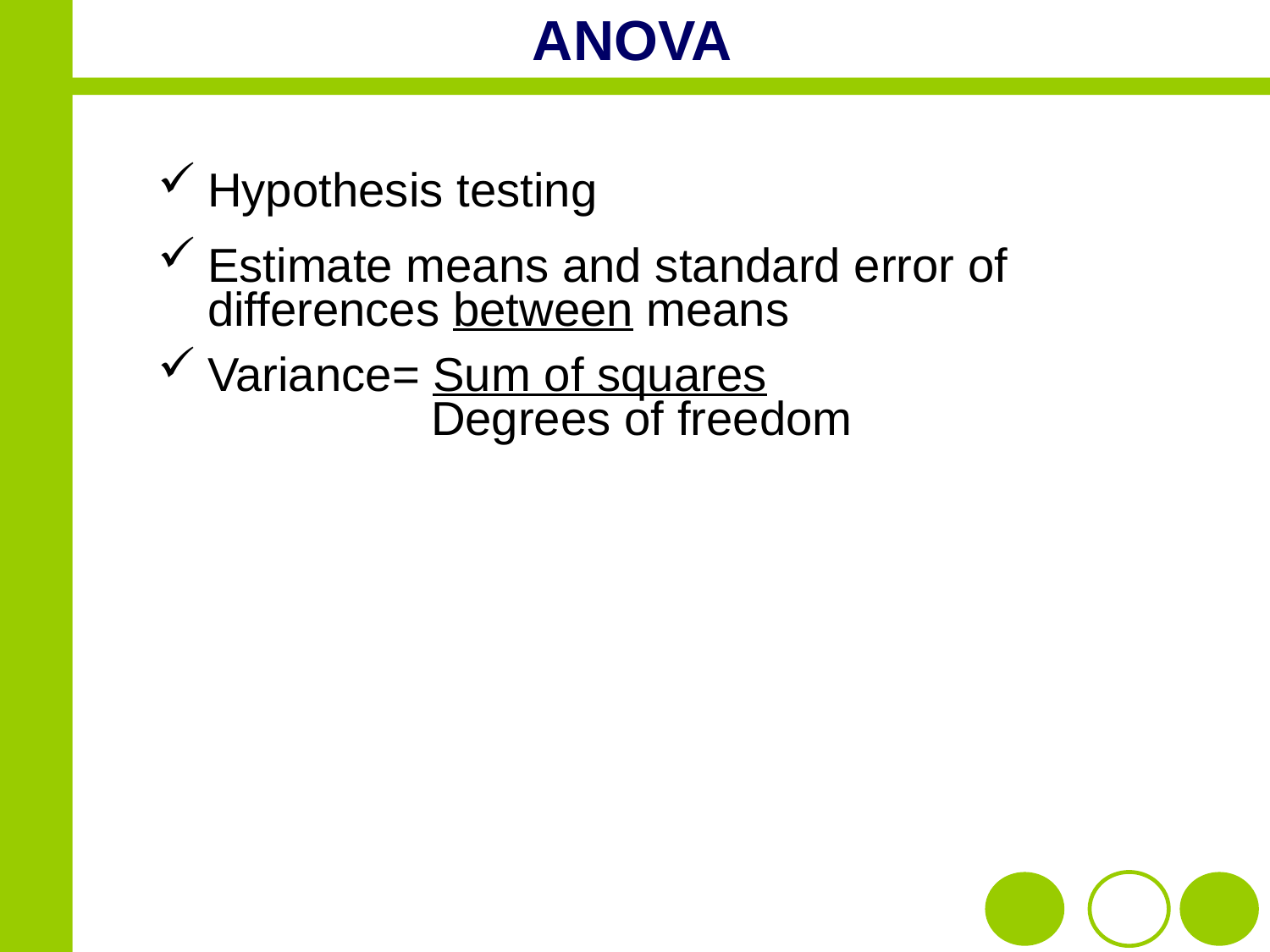

# ANOVA
Hypothesis testing
Estimate means and standard error of differences between means
Variance= Sum of squares
Degrees of freedom